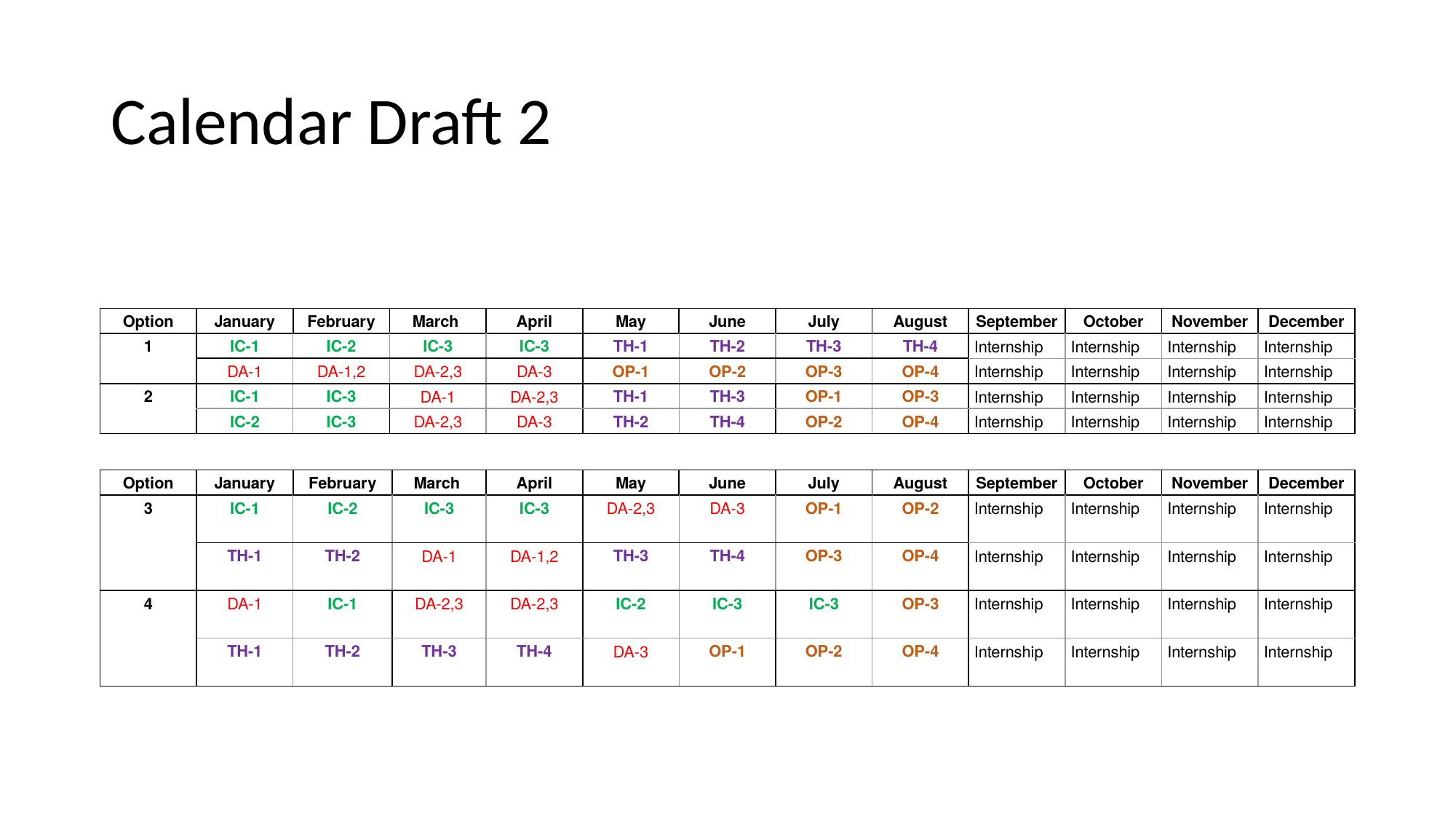

# Calendar Draft 2
| Option | January | February | March | April | May | June | July | August | September | October | November | December |
| --- | --- | --- | --- | --- | --- | --- | --- | --- | --- | --- | --- | --- |
| 1 | IC-1 | IC-2 | IC-3 | IC-3 | TH-1 | TH-2 | TH-3 | TH-4 | Internship | Internship | Internship | Internship |
|  | DA-1 | DA-1,2 | DA-2,3 | DA-3 | OP-1 | OP-2 | OP-3 | OP-4 | Internship | Internship | Internship | Internship |
| 2 | IC-1 | IC-3 | DA-1 | DA-2,3 | TH-1 | TH-3 | OP-1 | OP-3 | Internship | Internship | Internship | Internship |
|  | IC-2 | IC-3 | DA-2,3 | DA-3 | TH-2 | TH-4 | OP-2 | OP-4 | Internship | Internship | Internship | Internship |
| Option | January | February | March | April | May | June | July | August | September | October | November | December |
| --- | --- | --- | --- | --- | --- | --- | --- | --- | --- | --- | --- | --- |
| 3 | IC-1 | IC-2 | IC-3 | IC-3 | DA-2,3 | DA-3 | OP-1 | OP-2 | Internship | Internship | Internship | Internship |
|  | TH-1 | TH-2 | DA-1 | DA-1,2 | TH-3 | TH-4 | OP-3 | OP-4 | Internship | Internship | Internship | Internship |
| 4 | DA-1 | IC-1 | DA-2,3 | DA-2,3 | IC-2 | IC-3 | IC-3 | OP-3 | Internship | Internship | Internship | Internship |
|  | TH-1 | TH-2 | TH-3 | TH-4 | DA-3 | OP-1 | OP-2 | OP-4 | Internship | Internship | Internship | Internship |